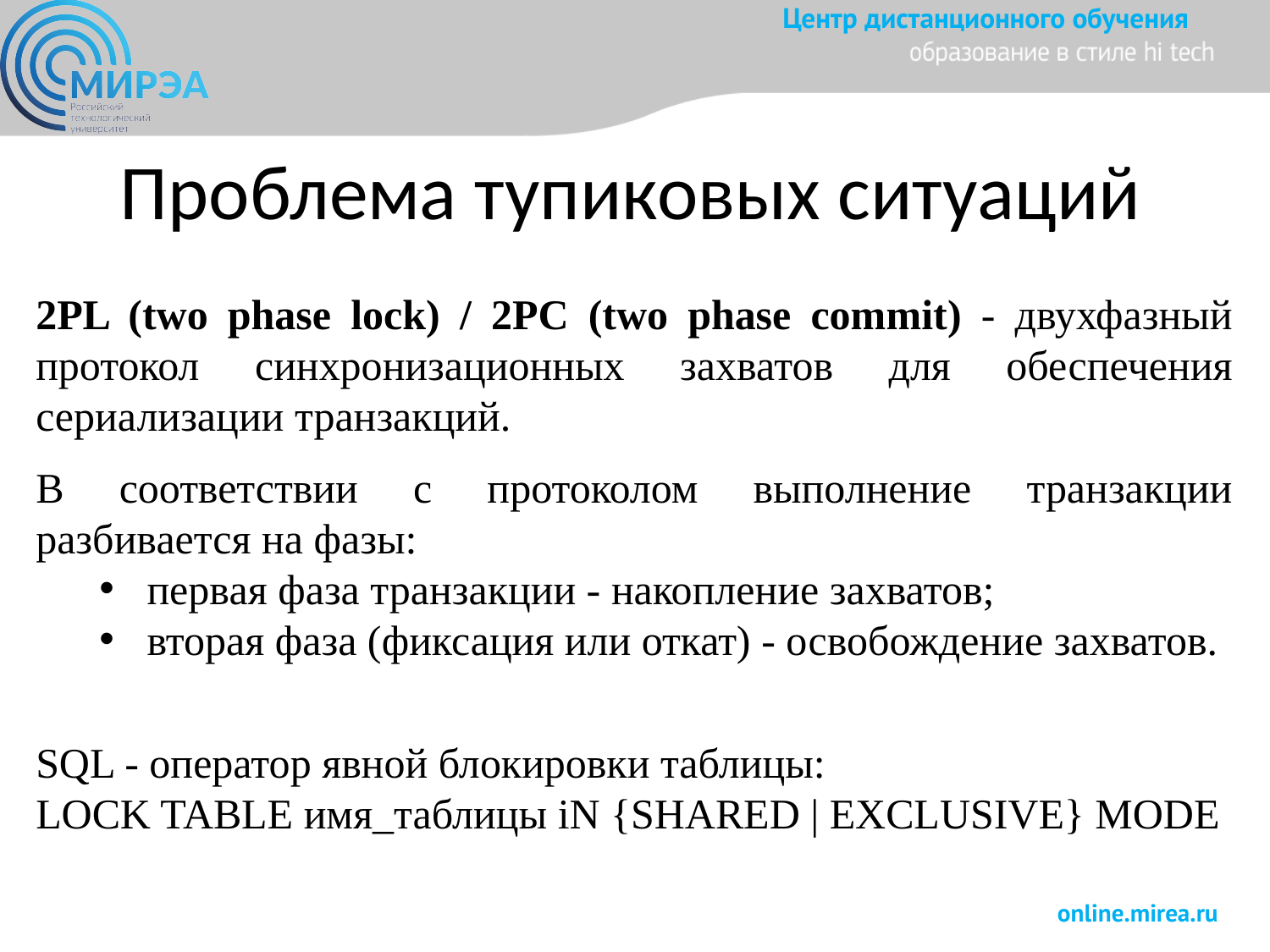

Проблема тупиковых ситуаций
2PL (two phase lock) / 2PC (two phase commit) - двухфазный протокол синхронизационных захватов для обеспечения сериализации транзакций.
В соответствии с протоколом выполнение транзакции разбивается на фазы:
первая фаза транзакции - накопление захватов;
вторая фаза (фиксация или откат) - освобождение захватов.

SQL - оператор явной блокировки таблицы:
LOCK TABLE имя_таблицы iN {SHARED | EXCLUSIVE} MODE